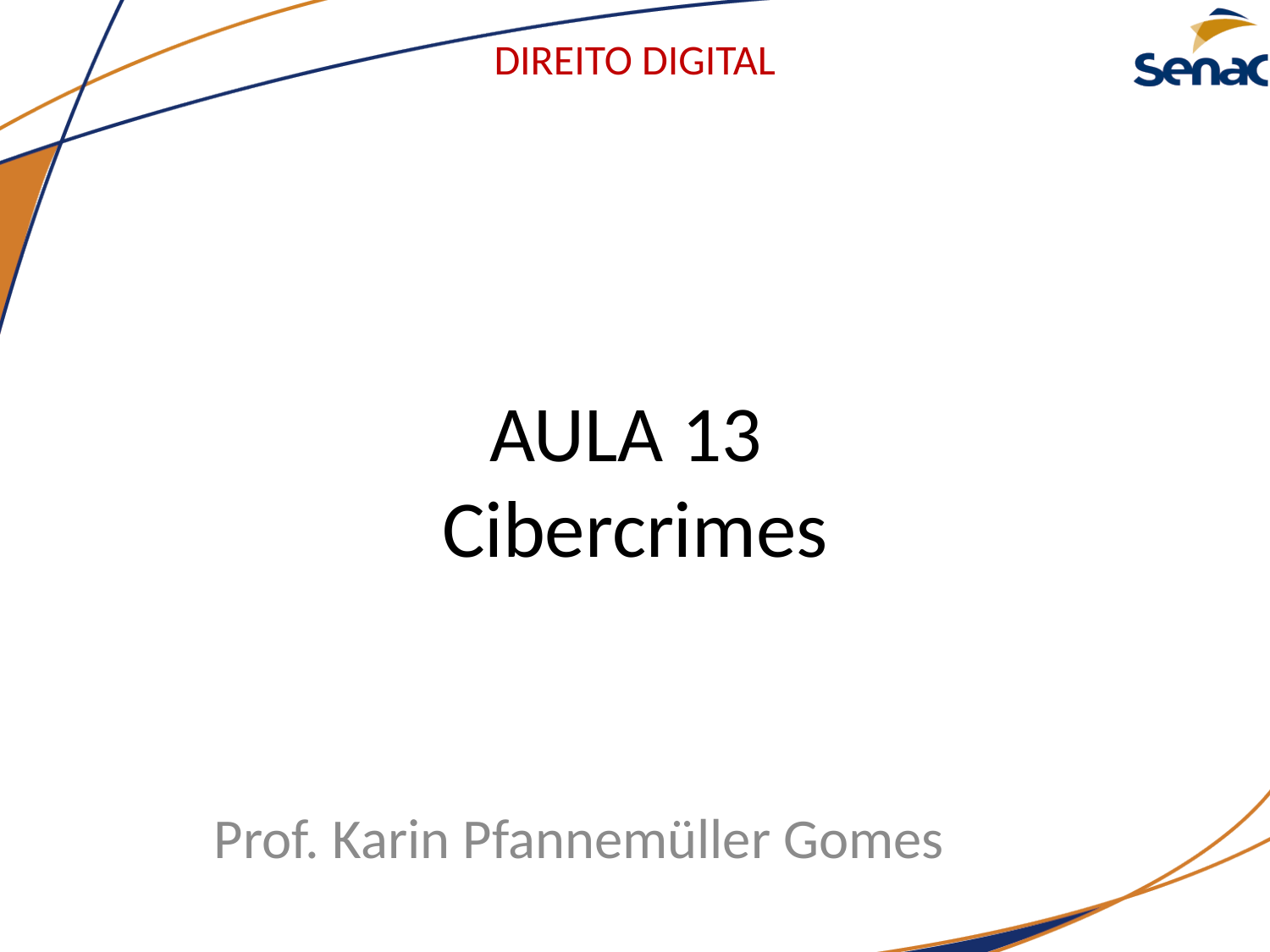

DIREITO DIGITAL
# AULA 13 Cibercrimes
Prof. Karin Pfannemüller Gomes